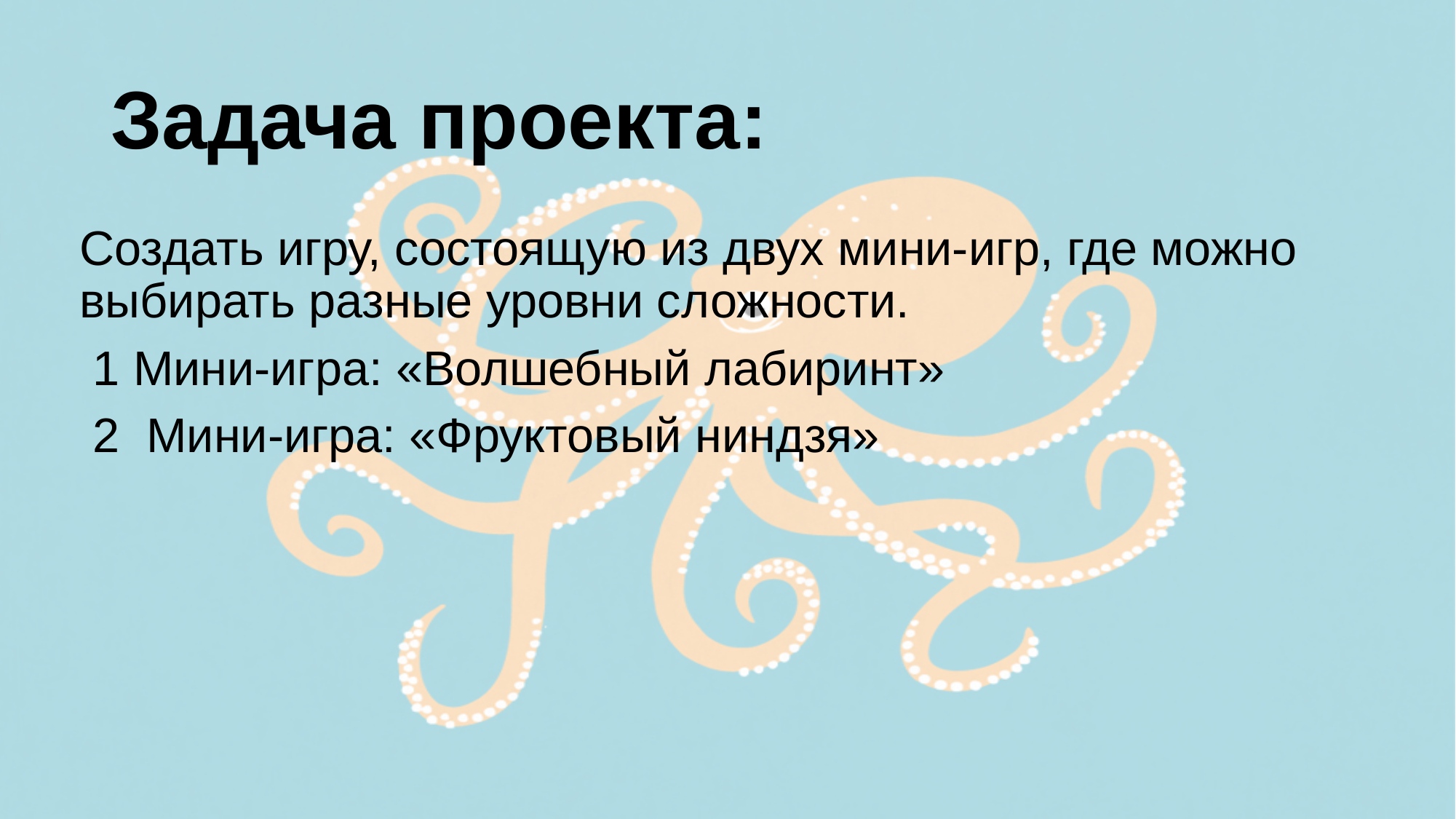

# Задача проекта:
Создать игру, состоящую из двух мини-игр, где можно выбирать разные уровни сложности.
 1 Мини-игра: «Волшебный лабиринт»
 2  Мини-игра: «Фруктовый ниндзя»